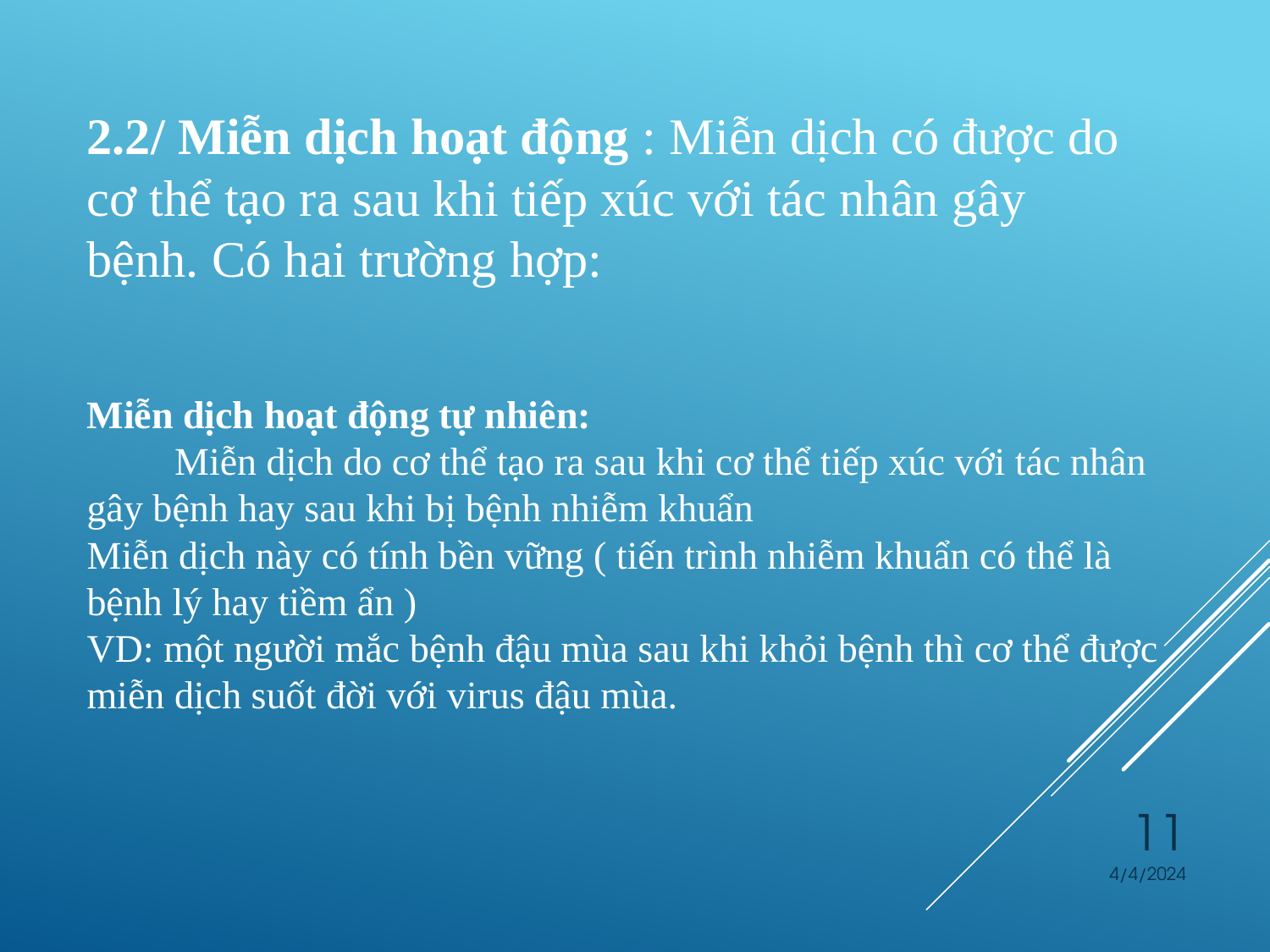

2.2/ Miễn dịch hoạt động : Miễn dịch có được do cơ thể tạo ra sau khi tiếp xúc với tác nhân gây bệnh. Có hai trường hợp:
# Miễn dịch hoạt động tự nhiên: Miễn dịch do cơ thể tạo ra sau khi cơ thể tiếp xúc với tác nhân gây bệnh hay sau khi bị bệnh nhiễm khuẩn Miễn dịch này có tính bền vững ( tiến trình nhiễm khuẩn có thể là bệnh lý hay tiềm ẩn ) VD: một người mắc bệnh đậu mùa sau khi khỏi bệnh thì cơ thể được miễn dịch suốt đời với virus đậu mùa.
11
4/4/2024